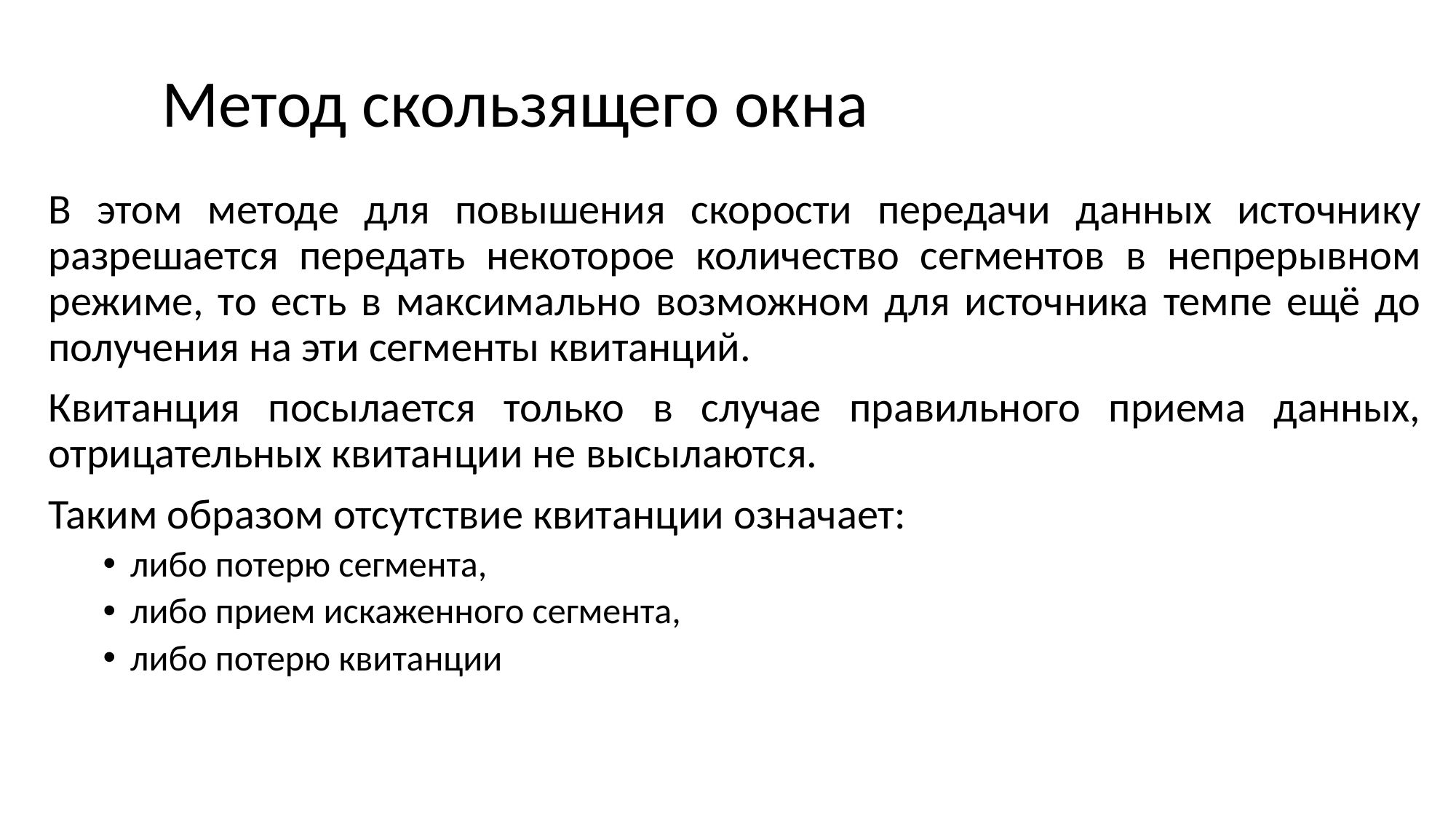

# Метод скользящего окна
В этом методе для повышения скорости передачи данных источнику разрешается передать некоторое количество сегментов в непрерывном режиме, то есть в максимально возможном для источника темпе ещё до получения на эти сегменты квитанций.
Квитанция посылается только в случае правильного приема данных, отрицательных квитанции не высылаются.
Таким образом отсутствие квитанции означает:
либо потерю сегмента,
либо прием искаженного сегмента,
либо потерю квитанции